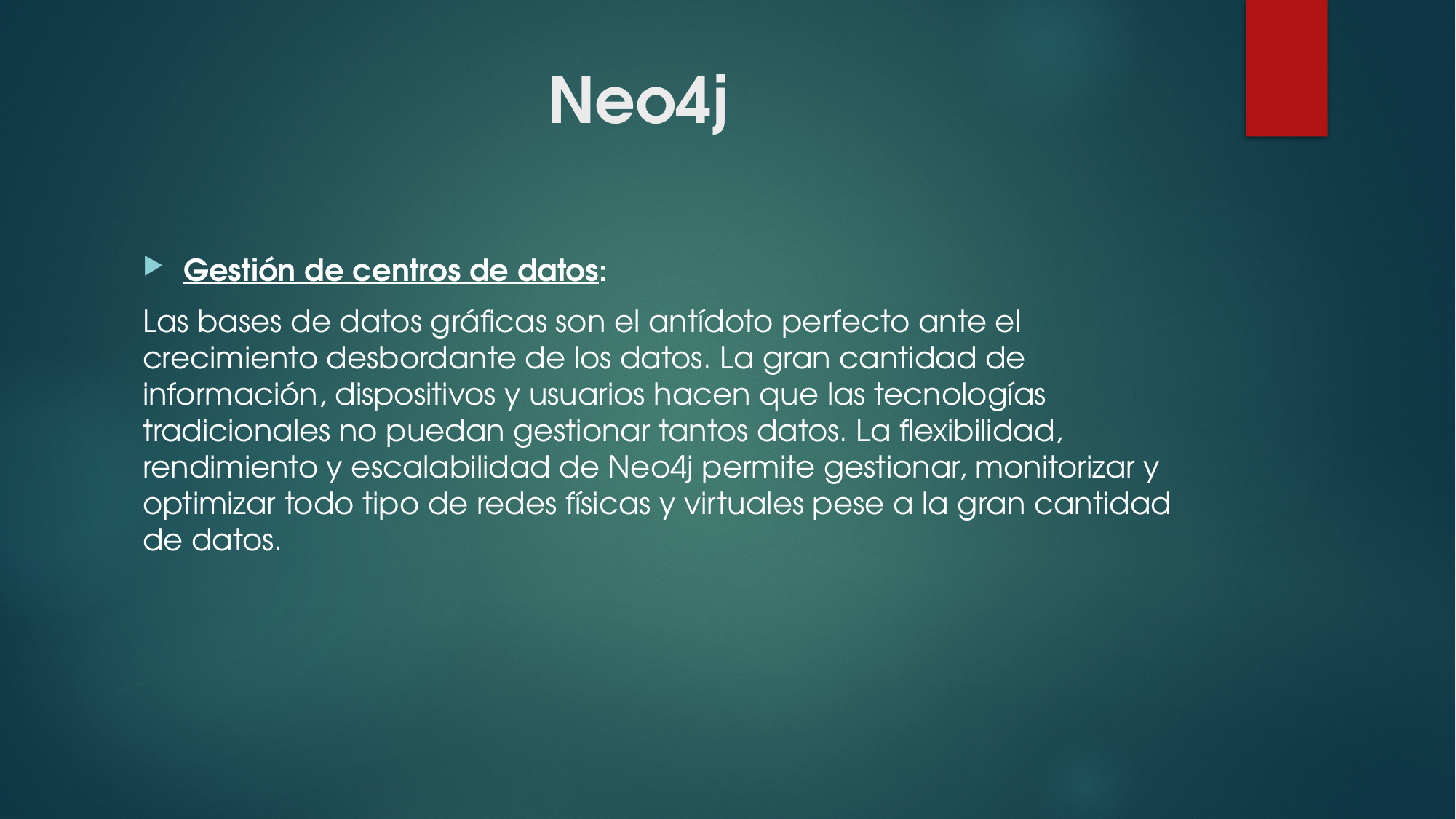

# Neo4j
Gestión de centros de datos:
Las bases de datos gráficas son el antídoto perfecto ante el crecimiento desbordante de los datos. La gran cantidad de información, dispositivos y usuarios hacen que las tecnologías tradicionales no puedan gestionar tantos datos. La flexibilidad, rendimiento y escalabilidad de Neo4j permite gestionar, monitorizar y optimizar todo tipo de redes físicas y virtuales pese a la gran cantidad de datos.